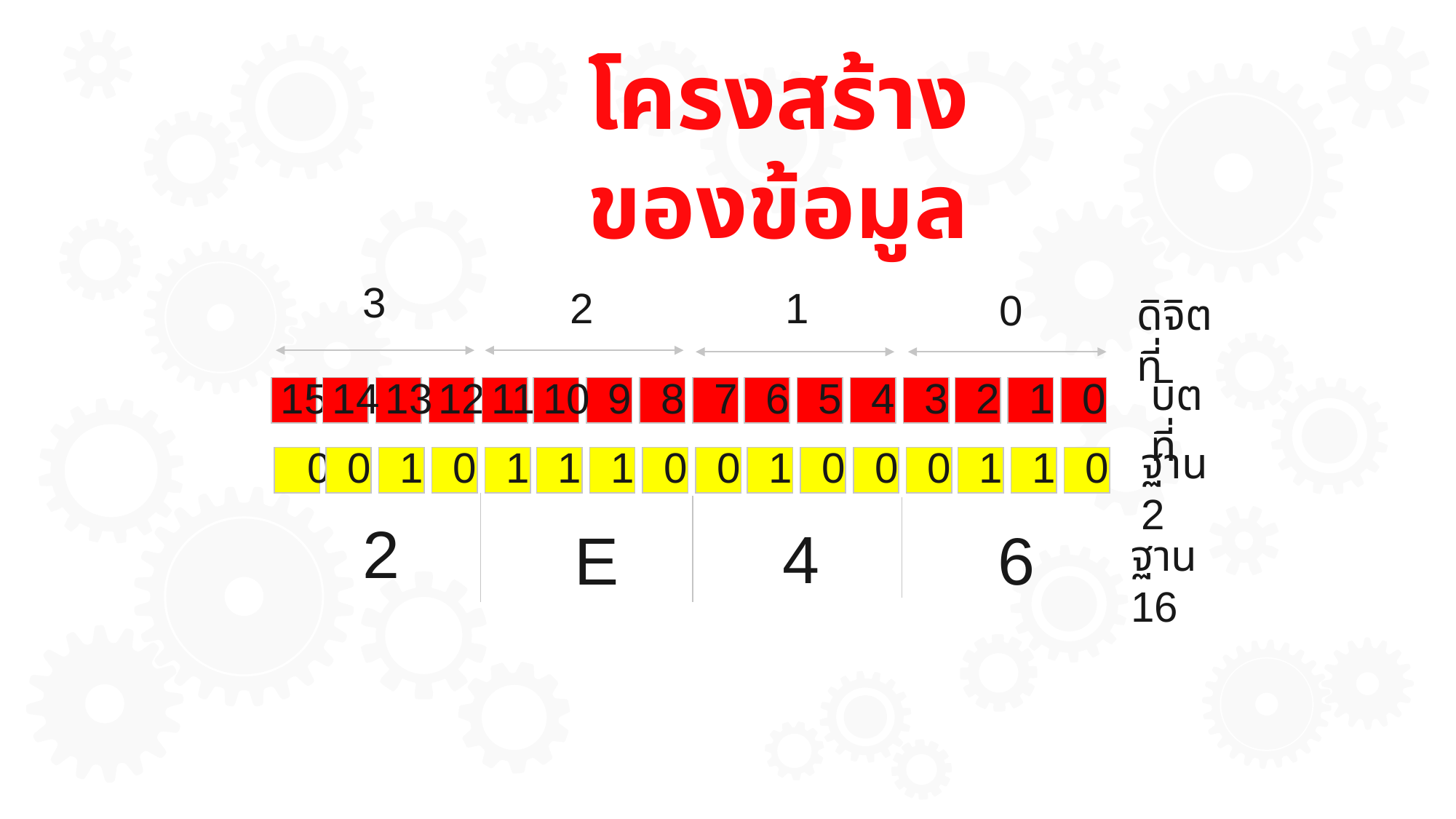

โครงสร้างของข้อมูล
3
2
1
0
ดิจิตที่
บิตที่
15
14
13
12
11
10
 9
 8
 7
 6
 5
 4
 3
 2
 1
 0

ฐาน 2
  0
 0
 1
 0
 1
 1
 1
 0
 0
 1
 0
 0
 0
 1
 1
 0

2
4
E
6
ฐาน 16